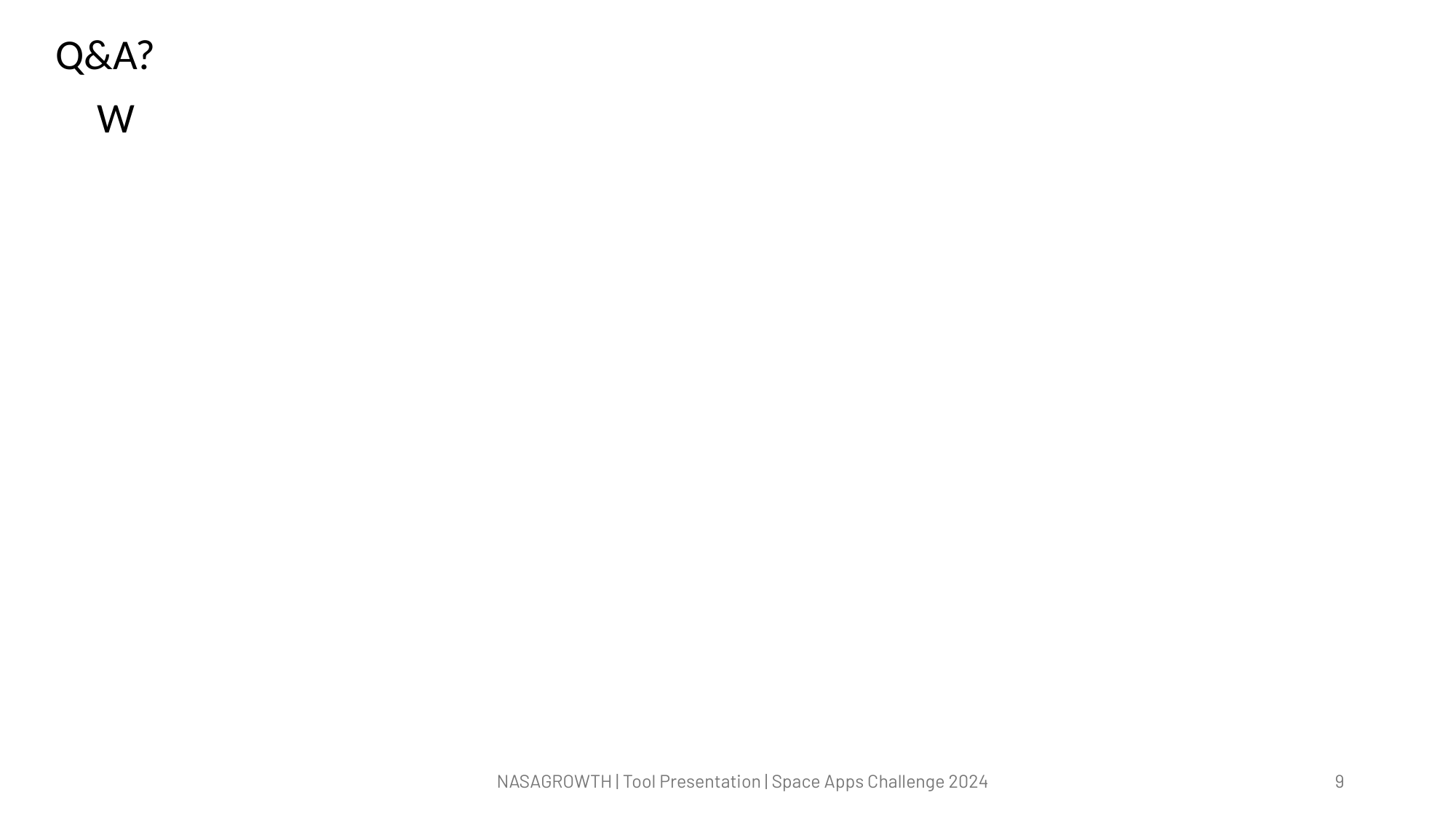

Q&A?
W
NASAGROWTH | Tool Presentation | Space Apps Challenge 2024
9